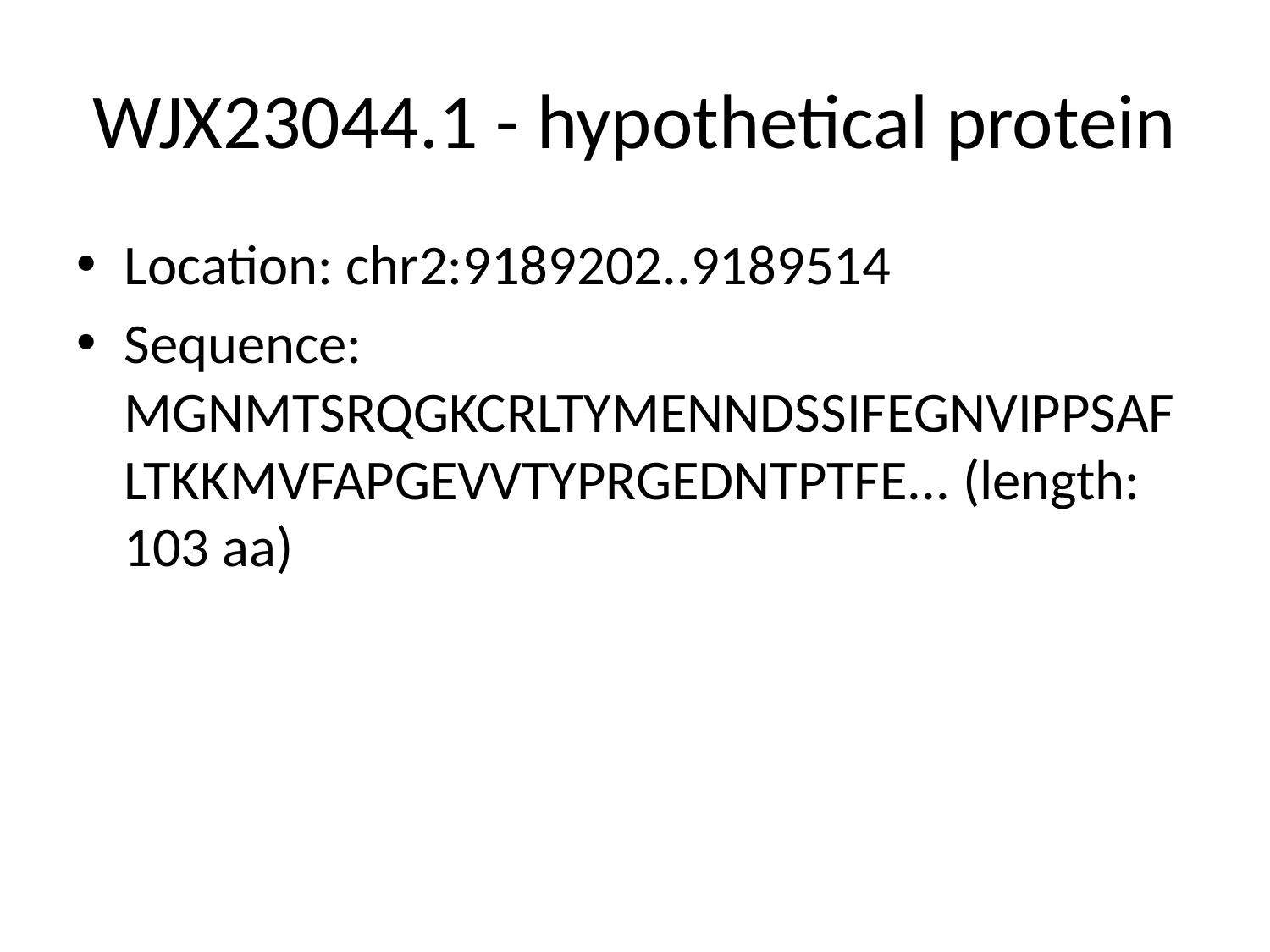

# WJX23044.1 - hypothetical protein
Location: chr2:9189202..9189514
Sequence: MGNMTSRQGKCRLTYMENNDSSIFEGNVIPPSAFLTKKMVFAPGEVVTYPRGEDNTPTFE... (length: 103 aa)